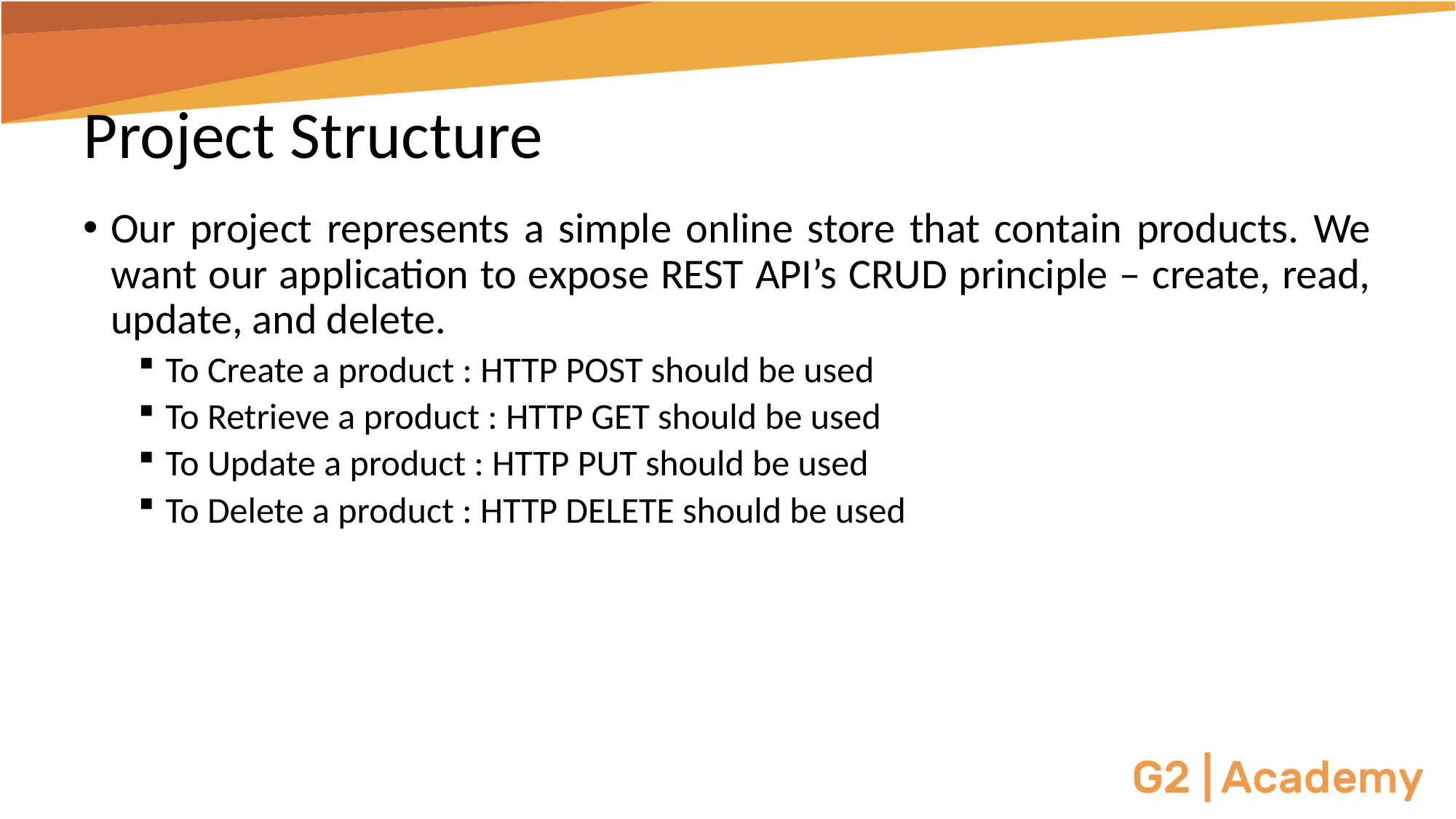

# Project Structure
Our project represents a simple online store that contain products. We want our application to expose REST API’s CRUD principle – create, read, update, and delete.
To Create a product : HTTP POST should be used
To Retrieve a product : HTTP GET should be used
To Update a product : HTTP PUT should be used
To Delete a product : HTTP DELETE should be used